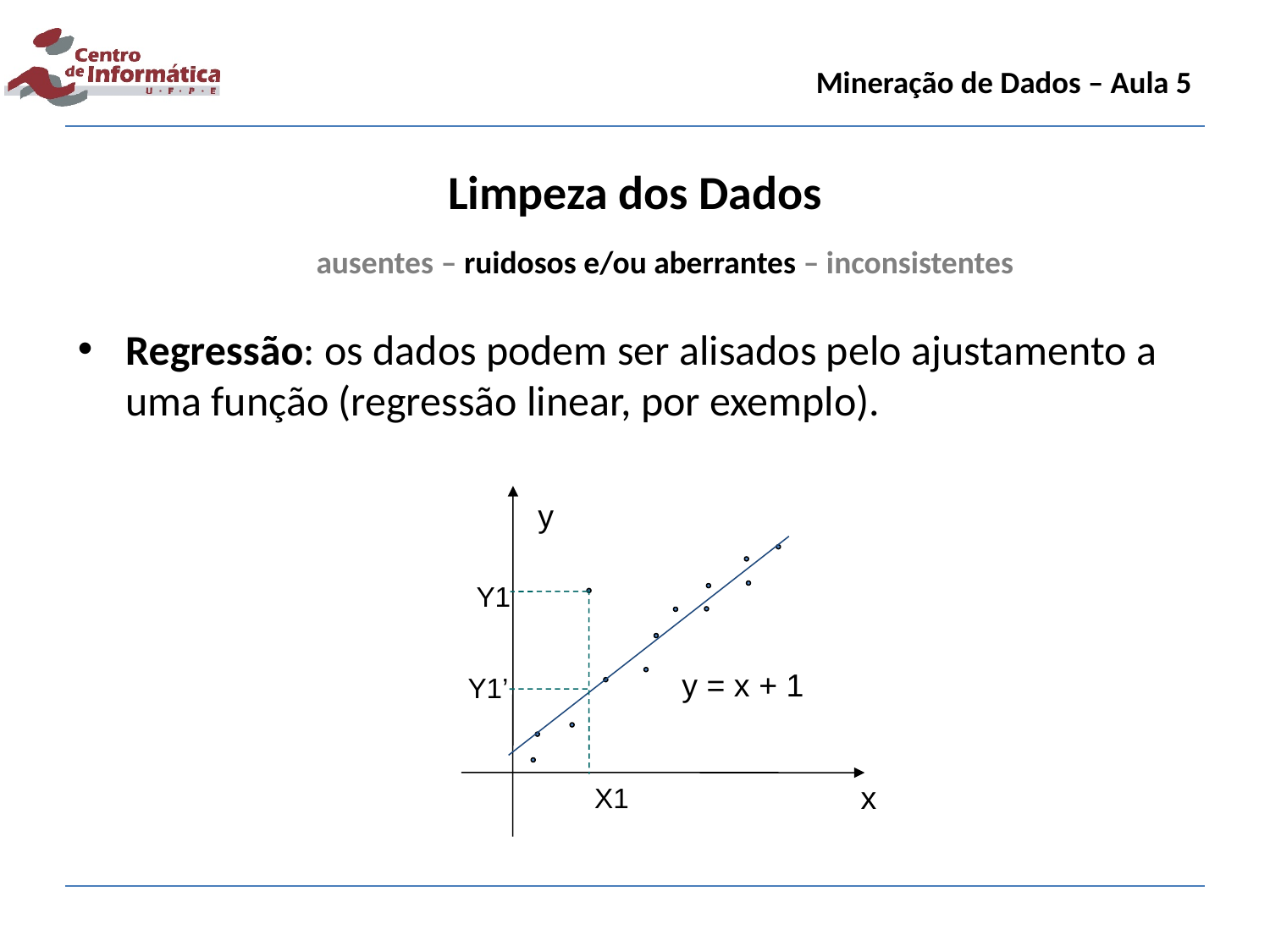

Mineração de Dados – Aula 5

Limpeza dos Dados
ausentes – ruidosos e/ou aberrantes – inconsistentes
Regressão: os dados podem ser alisados pelo ajustamento a uma função (regressão linear, por exemplo).

y

Y1

y = x + 1
Y1’

x

X1